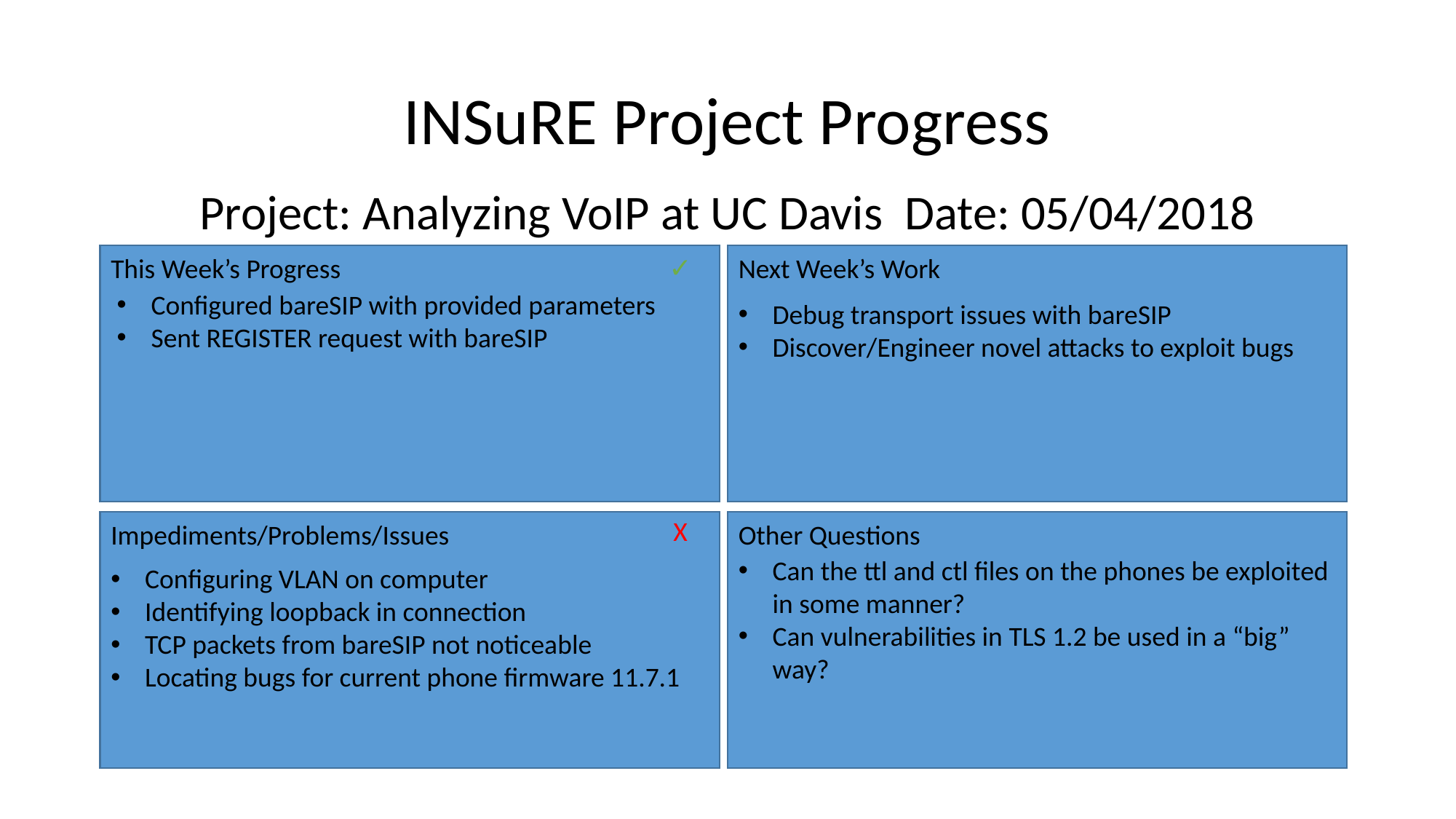

# INSuRE Project Progress
Project: Analyzing VoIP at UC Davis  Date: 05/04/2018
✓

Next Week’s Work

This Week’s Progress
Configured bareSIP with provided parameters
Sent REGISTER request with bareSIP

Debug transport issues with bareSIP
Discover/Engineer novel attacks to exploit bugs
X

Impediments/Problems/Issues

Other Questions
Can the ttl and ctl files on the phones be exploited in some manner?
Can vulnerabilities in TLS 1.2 be used in a “big” way?
Configuring VLAN on computer
Identifying loopback in connection
TCP packets from bareSIP not noticeable
Locating bugs for current phone firmware 11.7.1